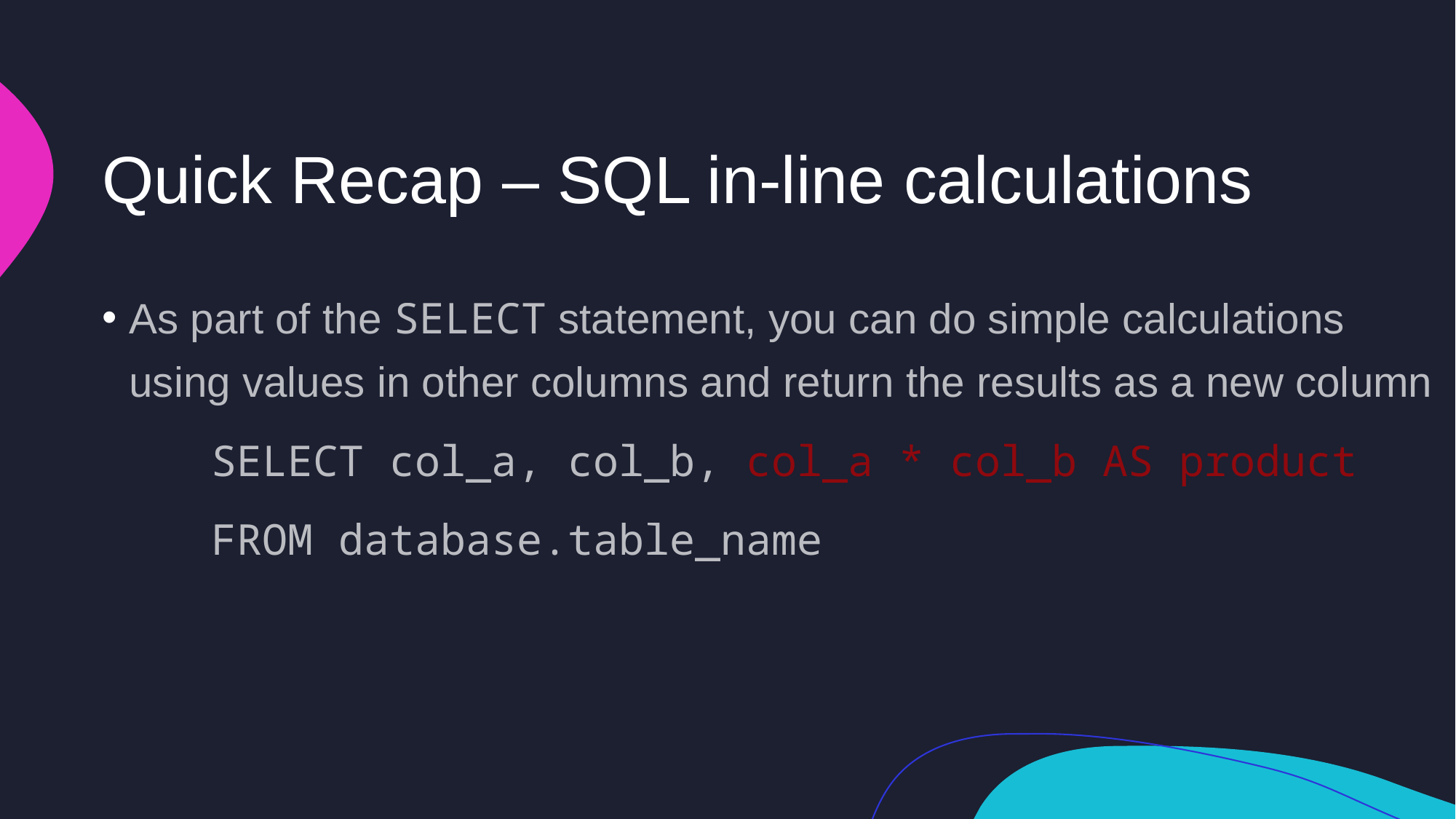

# Quick Recap – SQL in-line calculations
As part of the SELECT statement, you can do simple calculations using values in other columns and return the results as a new column
	SELECT col_a, col_b, col_a * col_b AS product
	FROM database.table_name